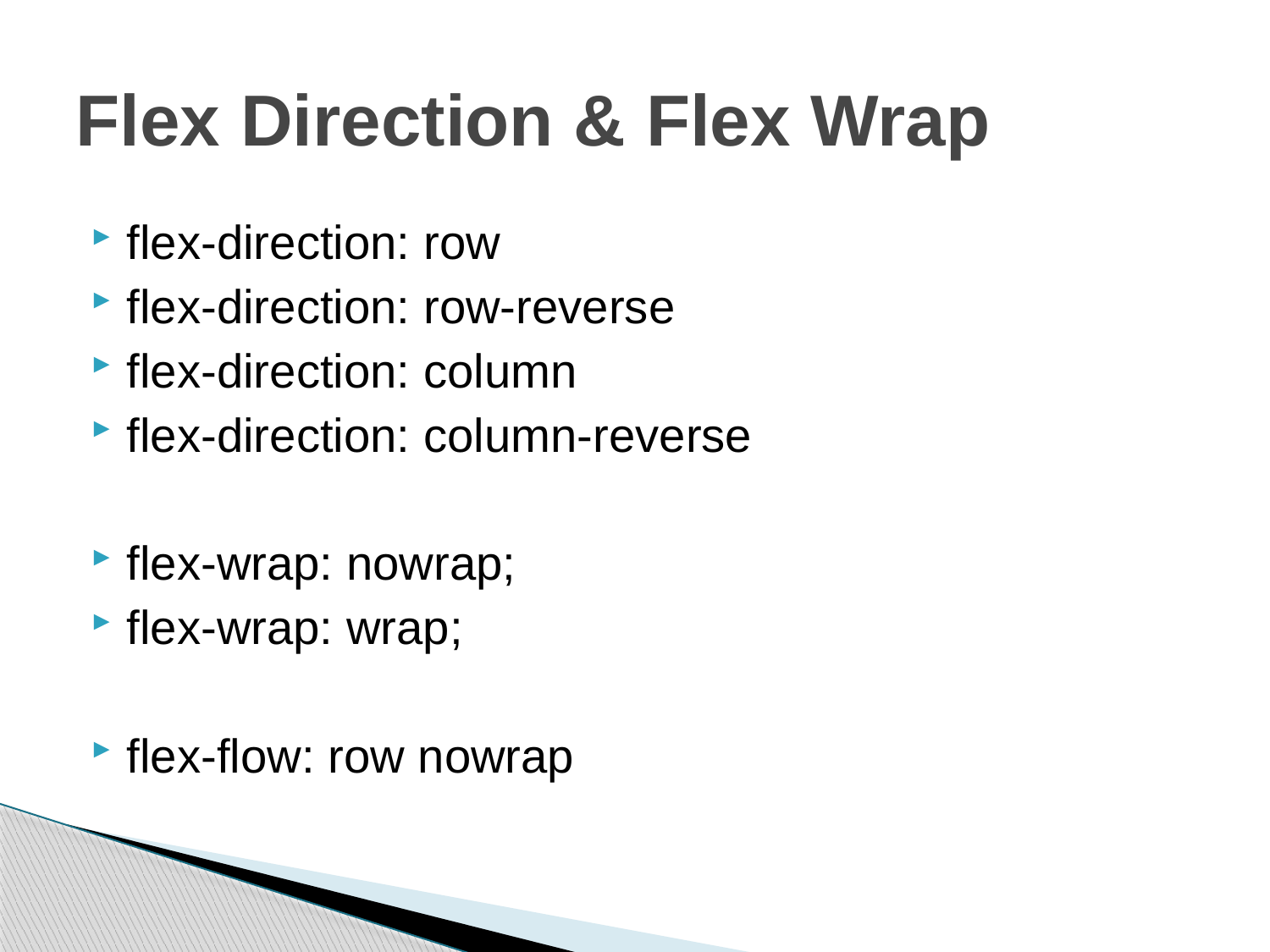

# Flex Direction & Flex Wrap
flex-direction: row
flex-direction: row-reverse
flex-direction: column
flex-direction: column-reverse

flex-wrap: nowrap;
flex-wrap: wrap;

flex-flow: row nowrap